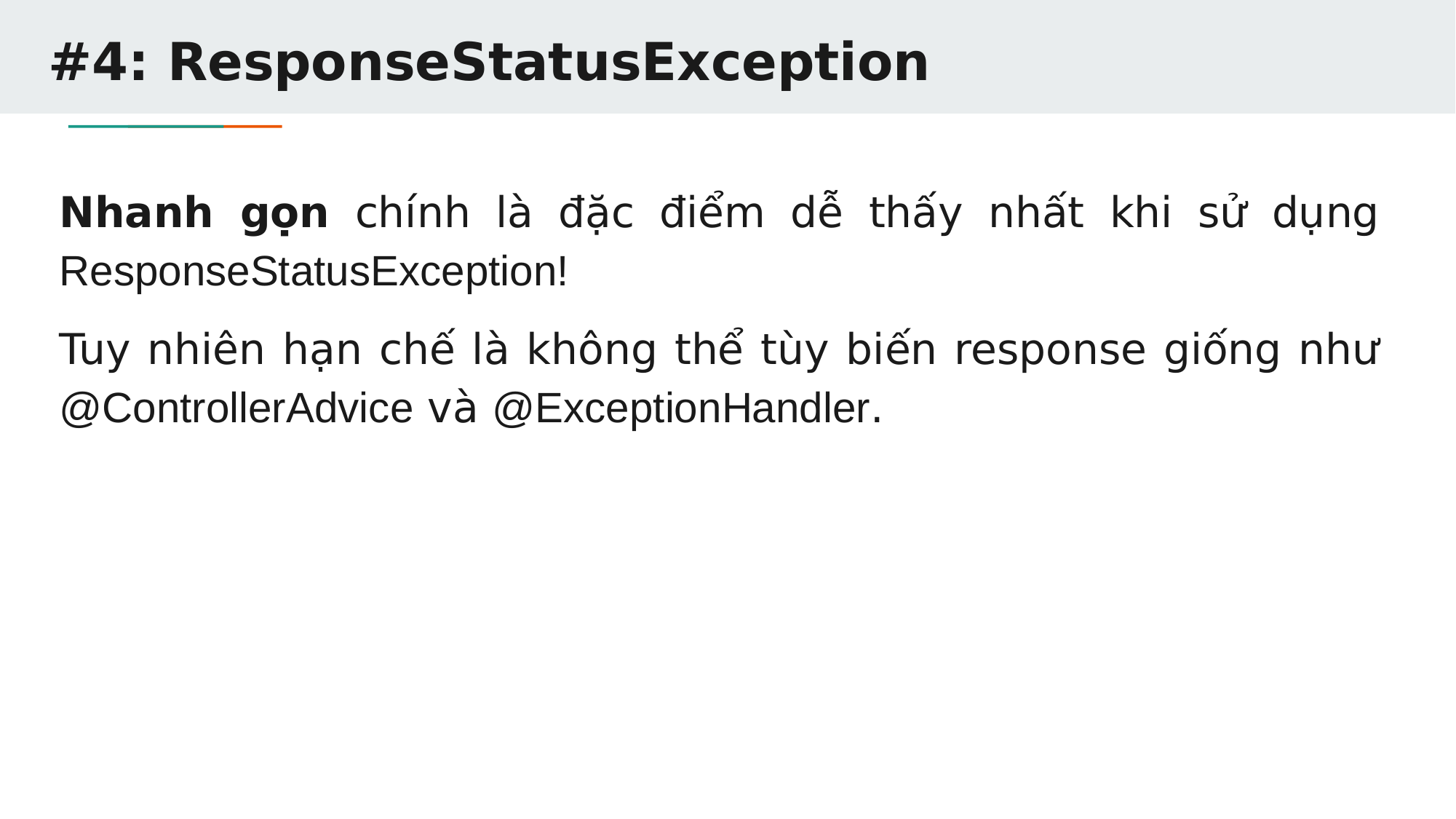

# #4: ResponseStatusException
Nhanh gọn chính là đặc điểm dễ thấy nhất khi sử dụng ResponseStatusException!
Tuy nhiên hạn chế là không thể tùy biến response giống như @ControllerAdvice và @ExceptionHandler.